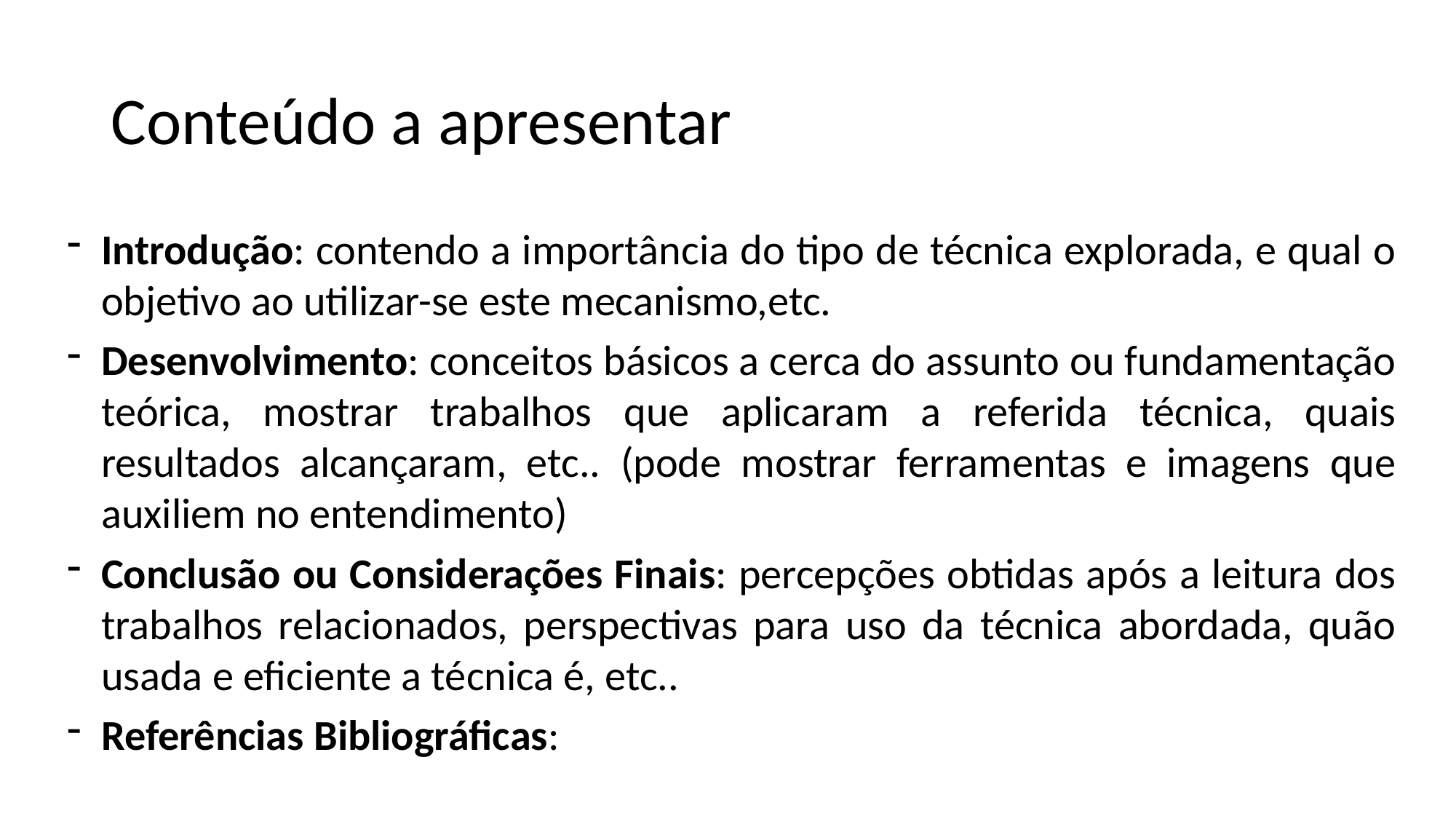

# Conteúdo a apresentar
Introdução: contendo a importância do tipo de técnica explorada, e qual o objetivo ao utilizar-se este mecanismo,etc.
Desenvolvimento: conceitos básicos a cerca do assunto ou fundamentação teórica, mostrar trabalhos que aplicaram a referida técnica, quais resultados alcançaram, etc.. (pode mostrar ferramentas e imagens que auxiliem no entendimento)
Conclusão ou Considerações Finais: percepções obtidas após a leitura dos trabalhos relacionados, perspectivas para uso da técnica abordada, quão usada e eficiente a técnica é, etc..
Referências Bibliográficas: